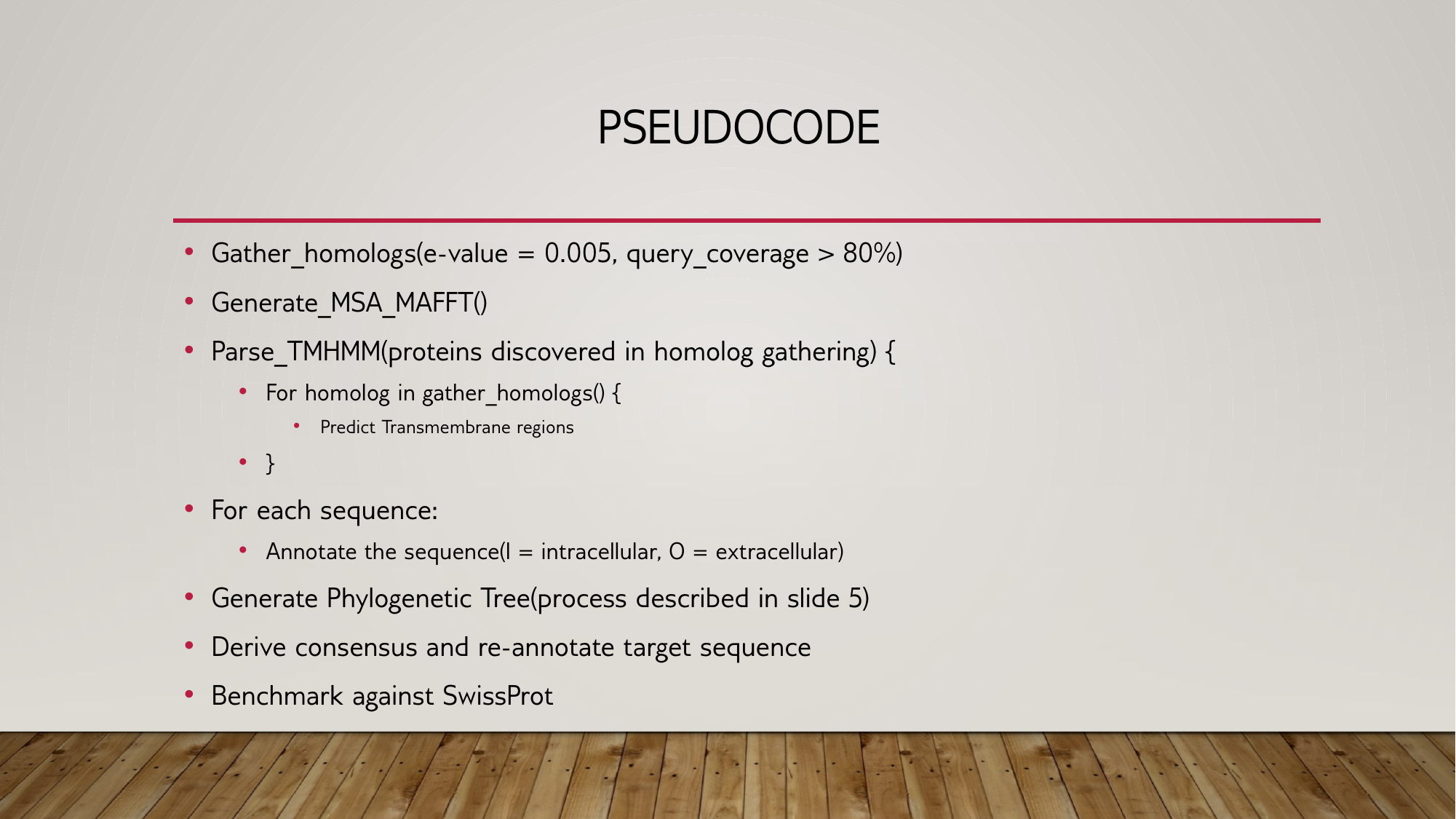

# Pseudocode
Gather_homologs(e-value = 0.005, query_coverage > 80%)
Generate_MSA_MAFFT()
Parse_TMHMM(proteins discovered in homolog gathering) {
For homolog in gather_homologs() {
Predict Transmembrane regions
}
For each sequence:
Annotate the sequence(I = intracellular, O = extracellular)
Generate Phylogenetic Tree(process described in slide 5)
Derive consensus and re-annotate target sequence
Benchmark against SwissProt